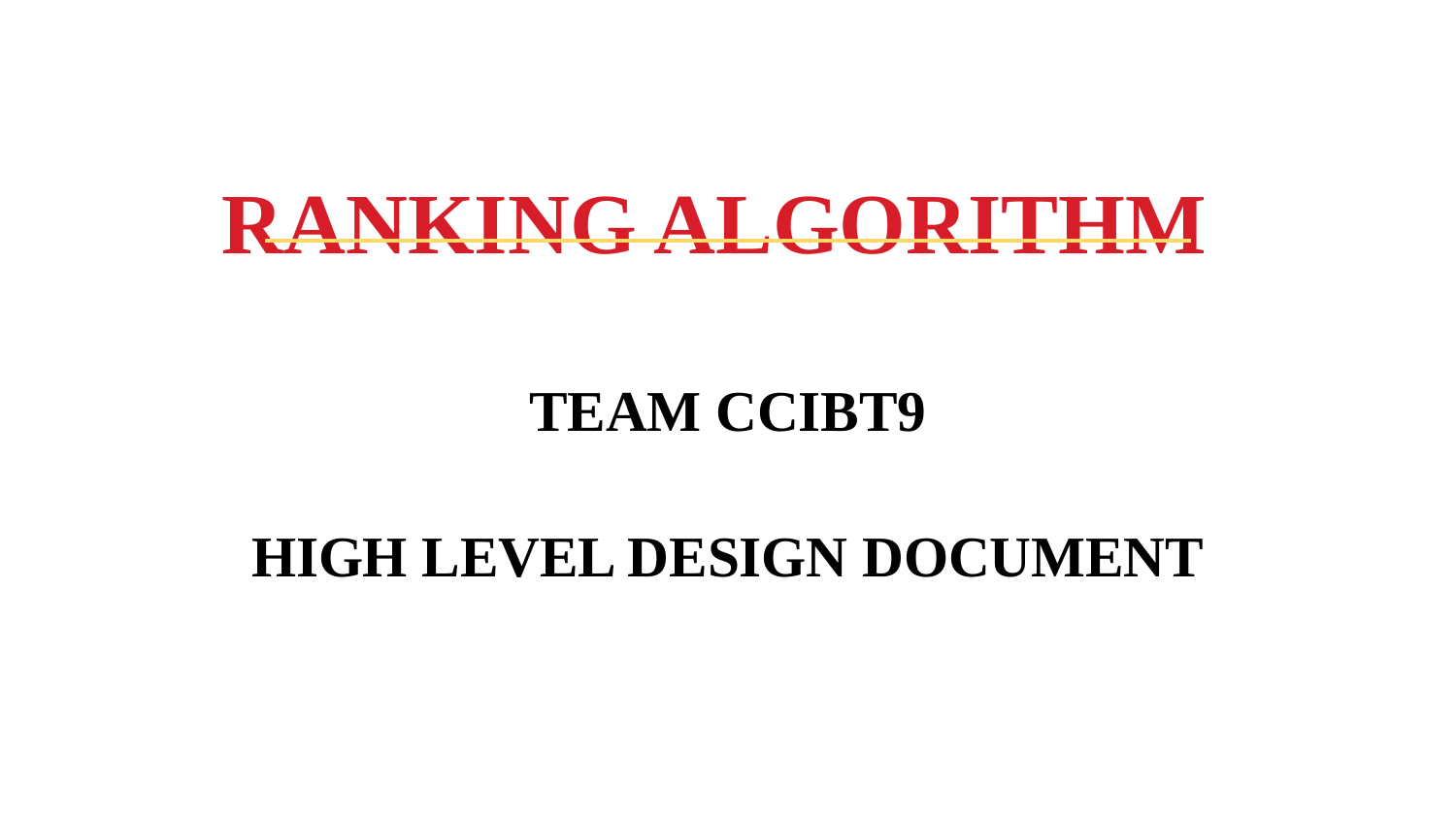

# RANKING ALGORITHM

TEAM CCIBT9

HIGH LEVEL DESIGN DOCUMENT